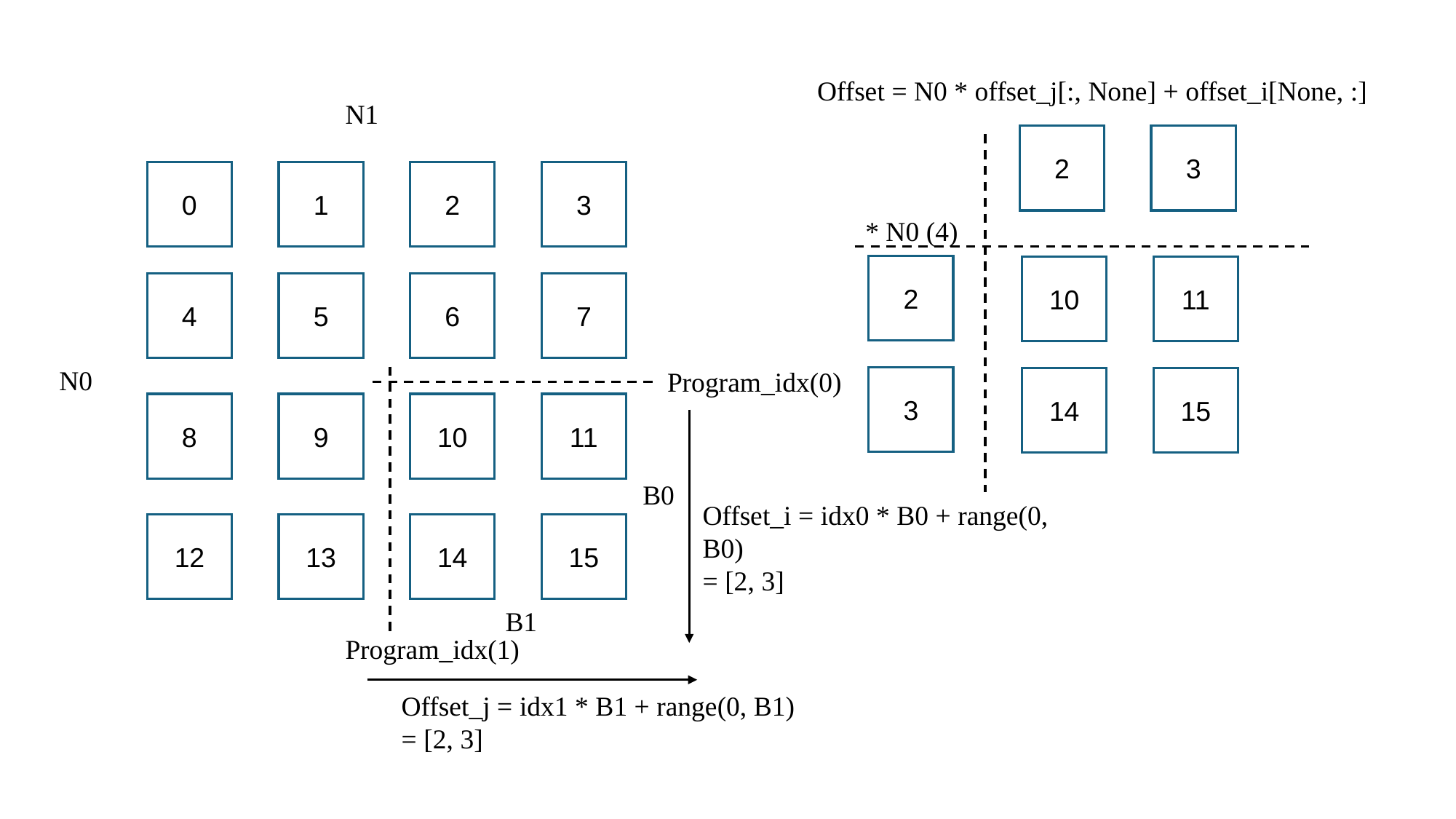

Offset = N0 * offset_j[:, None] + offset_i[None, :]

N1
2
3
0
1
2
3
* N0 (4)
2
10
11
4
5
6
7
N0
Program_idx(0)
3
14
15
8
9
10
11

B0
Offset_i = idx0 * B0 + range(0, B0)
= [2, 3]
12
13
14
15
B1
Program_idx(1)
Offset_j = idx1 * B1 + range(0, B1)
= [2, 3]